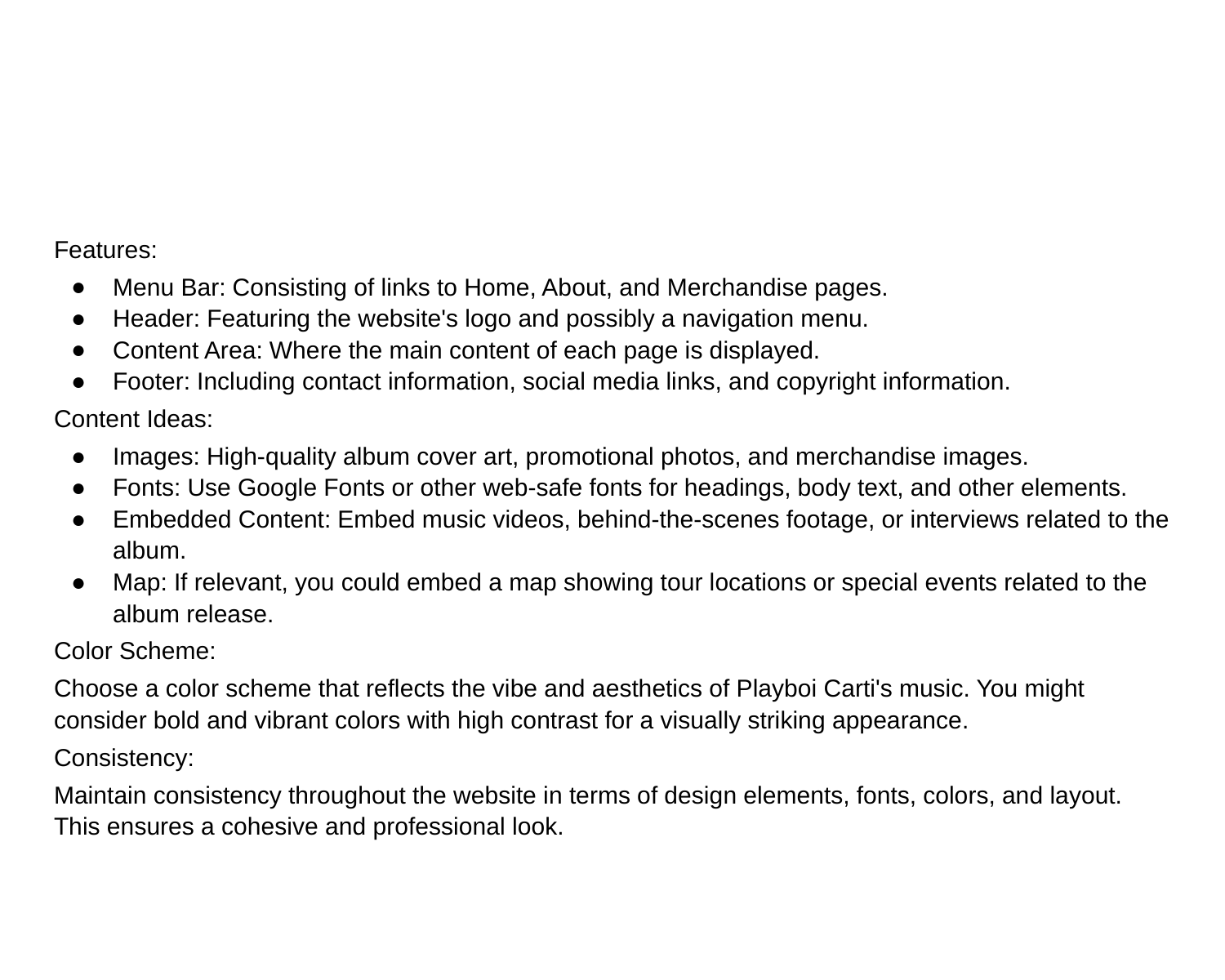

#
Features:
Menu Bar: Consisting of links to Home, About, and Merchandise pages.
Header: Featuring the website's logo and possibly a navigation menu.
Content Area: Where the main content of each page is displayed.
Footer: Including contact information, social media links, and copyright information.
Content Ideas:
Images: High-quality album cover art, promotional photos, and merchandise images.
Fonts: Use Google Fonts or other web-safe fonts for headings, body text, and other elements.
Embedded Content: Embed music videos, behind-the-scenes footage, or interviews related to the album.
Map: If relevant, you could embed a map showing tour locations or special events related to the album release.
Color Scheme:
Choose a color scheme that reflects the vibe and aesthetics of Playboi Carti's music. You might consider bold and vibrant colors with high contrast for a visually striking appearance.
Consistency:
Maintain consistency throughout the website in terms of design elements, fonts, colors, and layout. This ensures a cohesive and professional look.